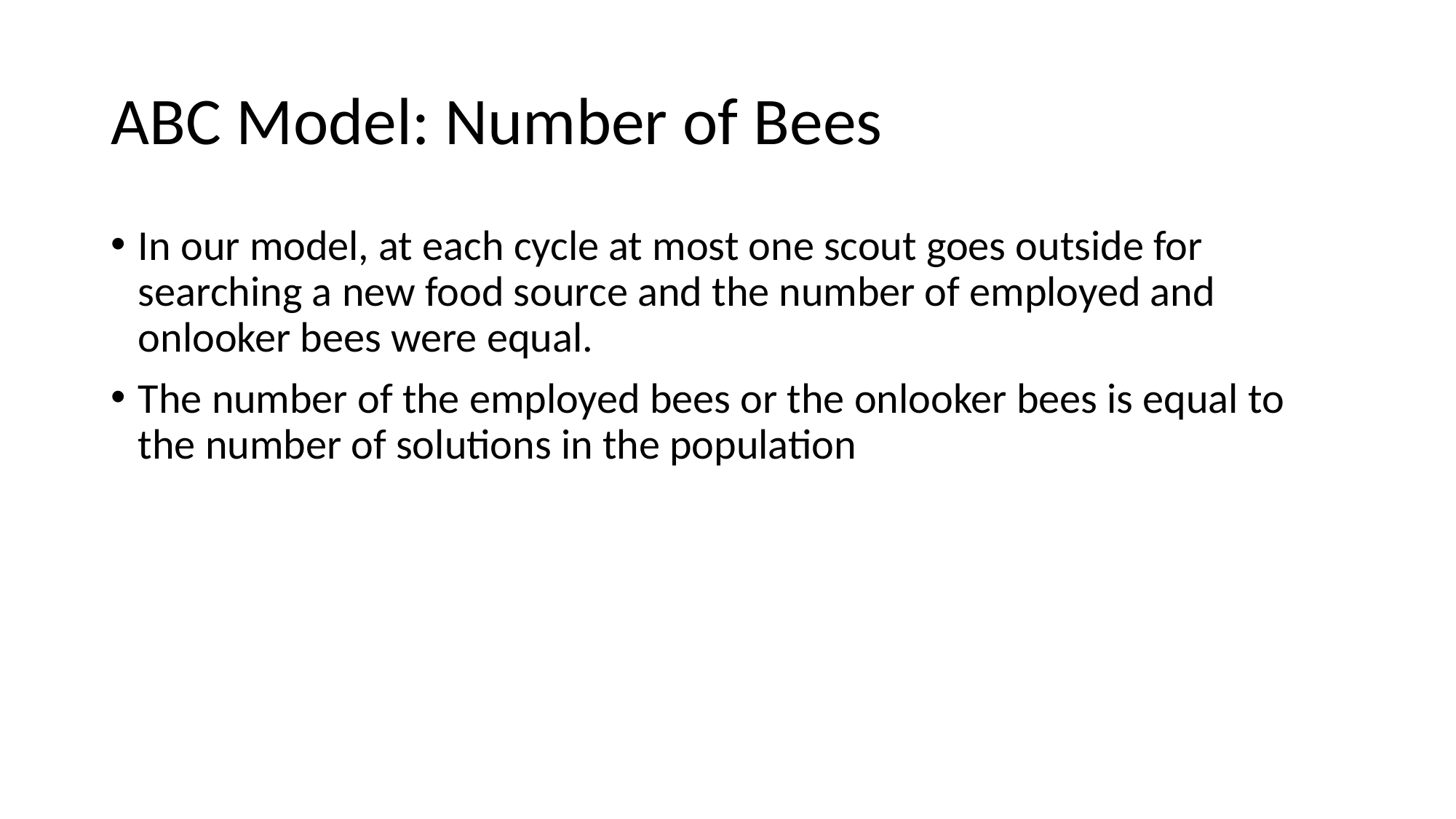

# ABC Model: Number of Bees
In our model, at each cycle at most one scout goes outside for searching a new food source and the number of employed and onlooker bees were equal.
The number of the employed bees or the onlooker bees is equal to the number of solutions in the population